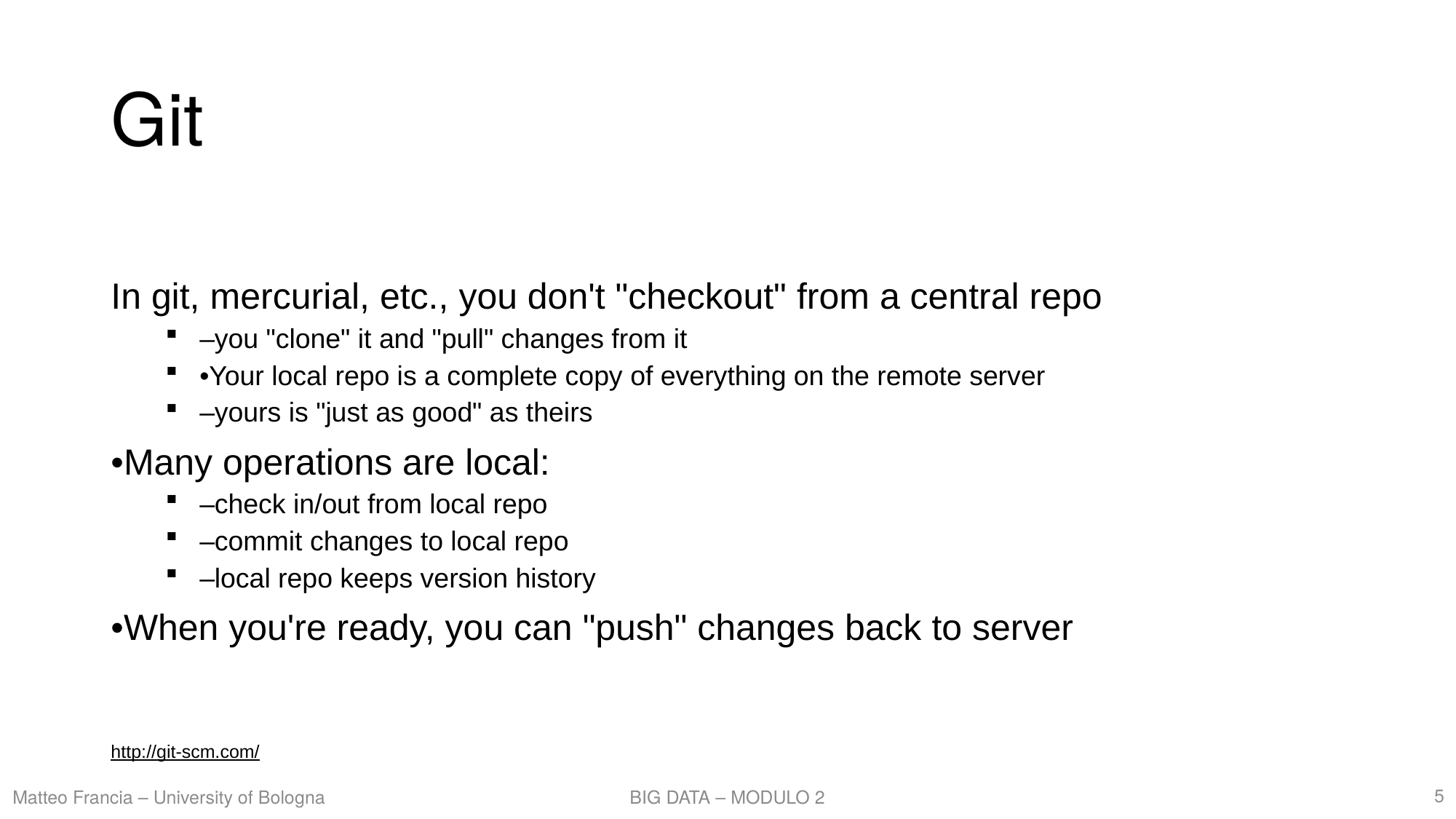

# Git
In git, mercurial, etc., you don't "checkout" from a central repo
–you "clone" it and "pull" changes from it
•Your local repo is a complete copy of everything on the remote server
–yours is "just as good" as theirs
•Many operations are local:
–check in/out from local repo
–commit changes to local repo
–local repo keeps version history
•When you're ready, you can "push" changes back to server
http://git-scm.com/
5
Matteo Francia – University of Bologna